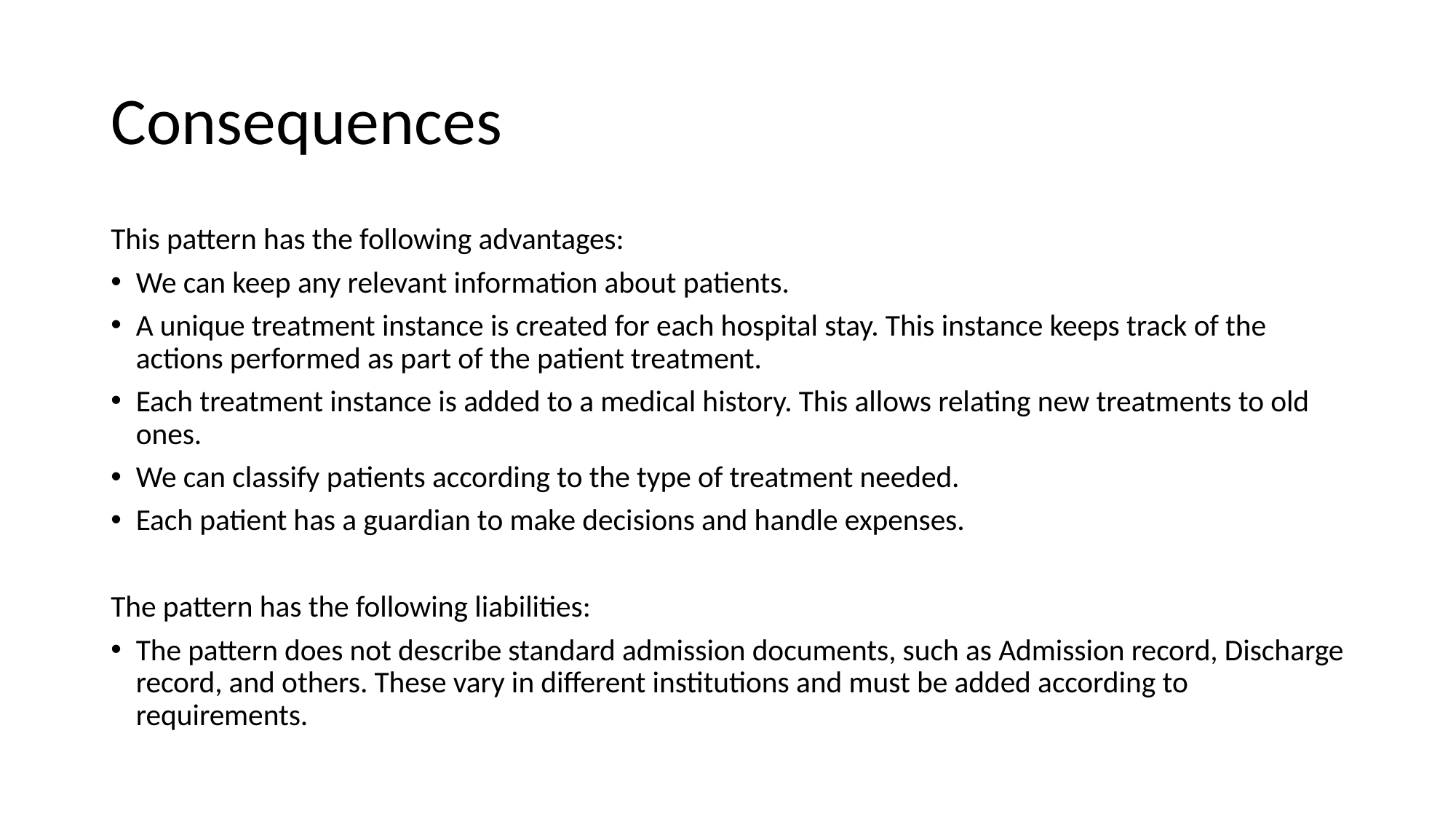

# Consequences
This pattern has the following advantages:
We can keep any relevant information about patients.
A unique treatment instance is created for each hospital stay. This instance keeps track of the actions performed as part of the patient treatment.
Each treatment instance is added to a medical history. This allows relating new treatments to old ones.
We can classify patients according to the type of treatment needed.
Each patient has a guardian to make decisions and handle expenses.

The pattern has the following liabilities:
The pattern does not describe standard admission documents, such as Admission record, Discharge record, and others. These vary in different institutions and must be added according to requirements.